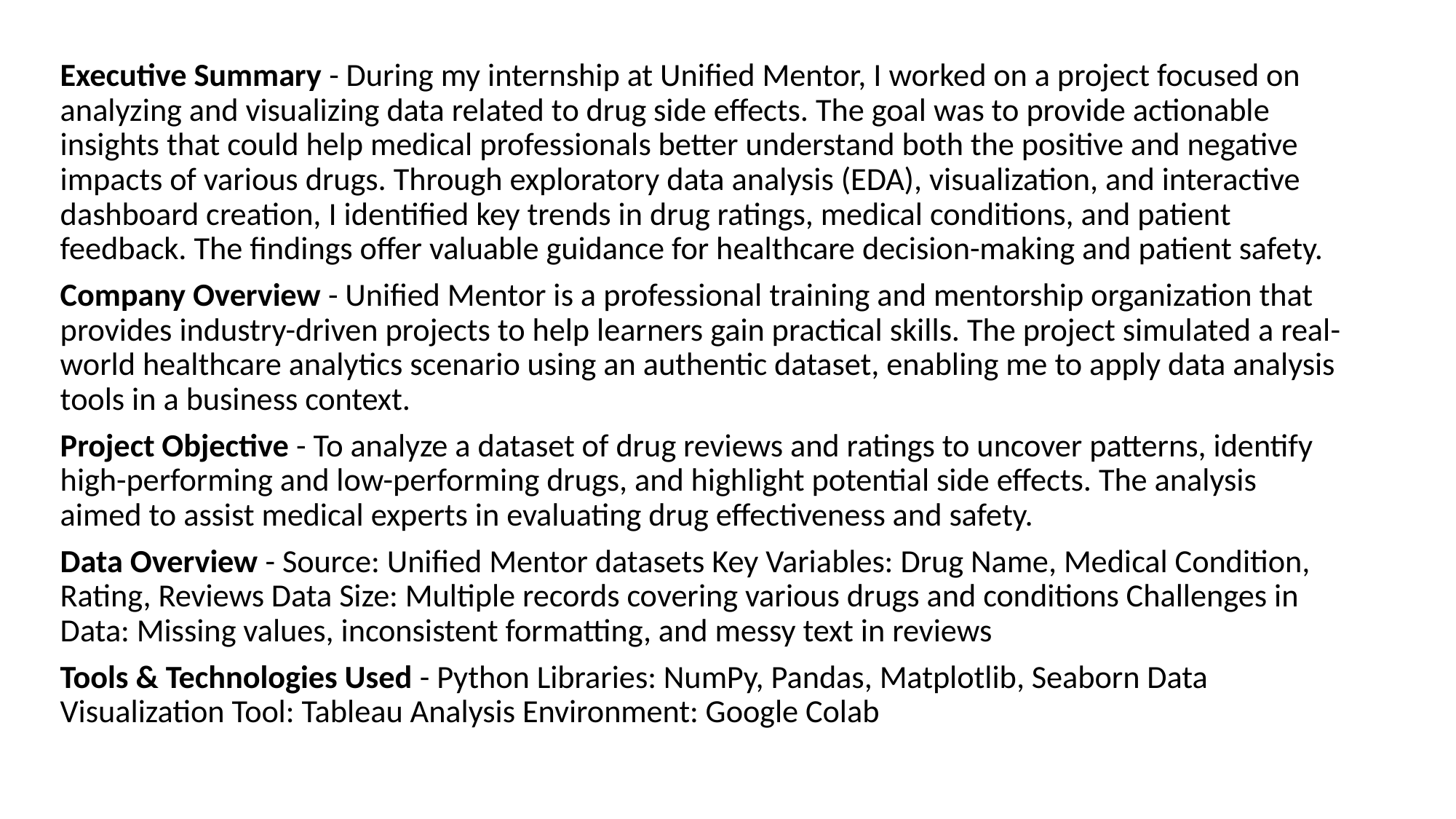

Executive Summary - During my internship at Unified Mentor, I worked on a project focused on analyzing and visualizing data related to drug side effects. The goal was to provide actionable insights that could help medical professionals better understand both the positive and negative impacts of various drugs. Through exploratory data analysis (EDA), visualization, and interactive dashboard creation, I identified key trends in drug ratings, medical conditions, and patient feedback. The findings offer valuable guidance for healthcare decision-making and patient safety.
Company Overview - Unified Mentor is a professional training and mentorship organization that provides industry-driven projects to help learners gain practical skills. The project simulated a real-world healthcare analytics scenario using an authentic dataset, enabling me to apply data analysis tools in a business context.
Project Objective - To analyze a dataset of drug reviews and ratings to uncover patterns, identify high-performing and low-performing drugs, and highlight potential side effects. The analysis aimed to assist medical experts in evaluating drug effectiveness and safety.
Data Overview - Source: Unified Mentor datasets Key Variables: Drug Name, Medical Condition, Rating, Reviews Data Size: Multiple records covering various drugs and conditions Challenges in Data: Missing values, inconsistent formatting, and messy text in reviews
Tools & Technologies Used - Python Libraries: NumPy, Pandas, Matplotlib, Seaborn Data Visualization Tool: Tableau Analysis Environment: Google Colab